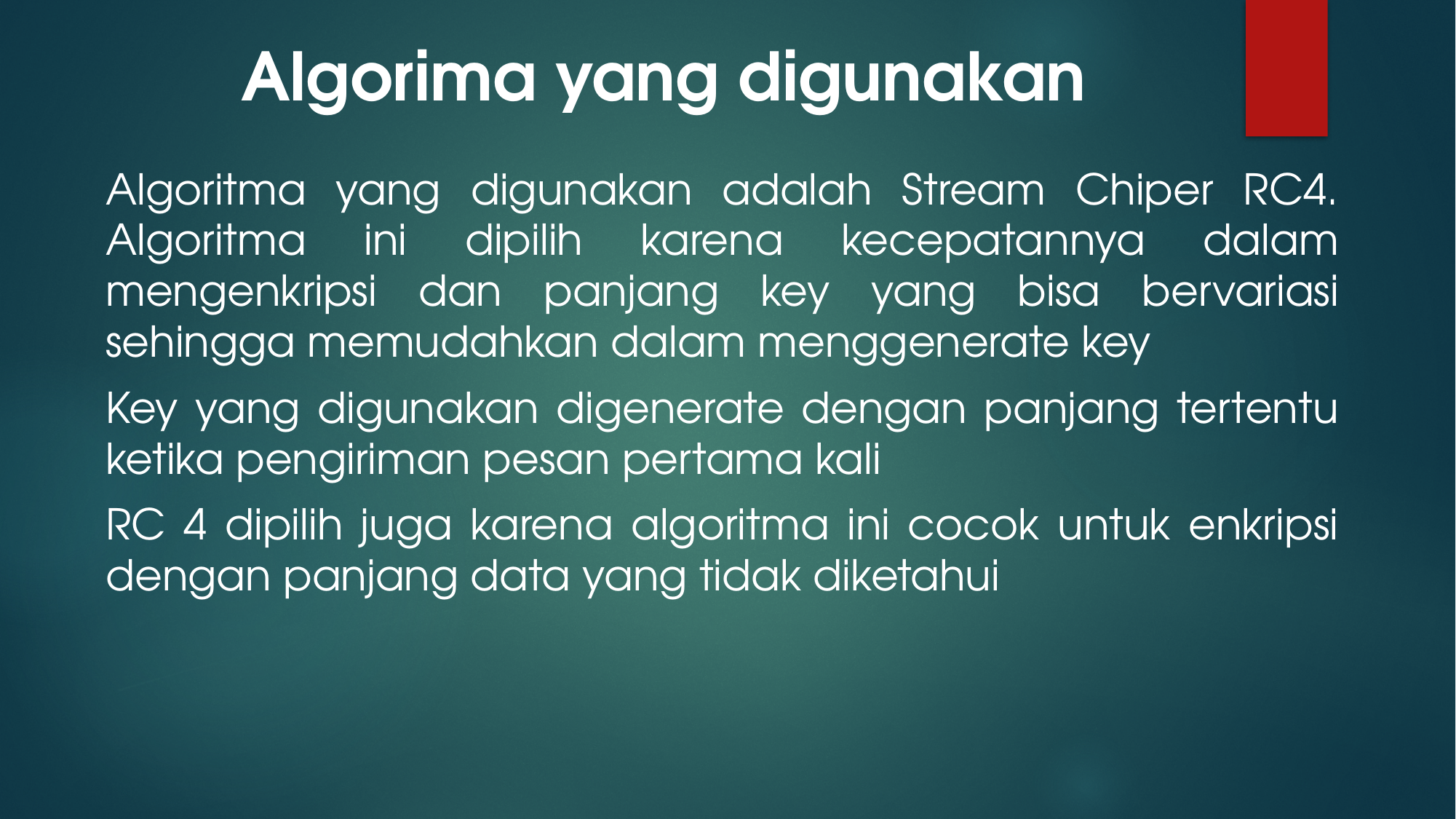

Algorima yang digunakan
Algoritma yang digunakan adalah Stream Chiper RC4. Algoritma ini dipilih karena kecepatannya dalam mengenkripsi dan panjang key yang bisa bervariasi sehingga memudahkan dalam menggenerate key
Key yang digunakan digenerate dengan panjang tertentu ketika pengiriman pesan pertama kali
RC 4 dipilih juga karena algoritma ini cocok untuk enkripsi dengan panjang data yang tidak diketahui